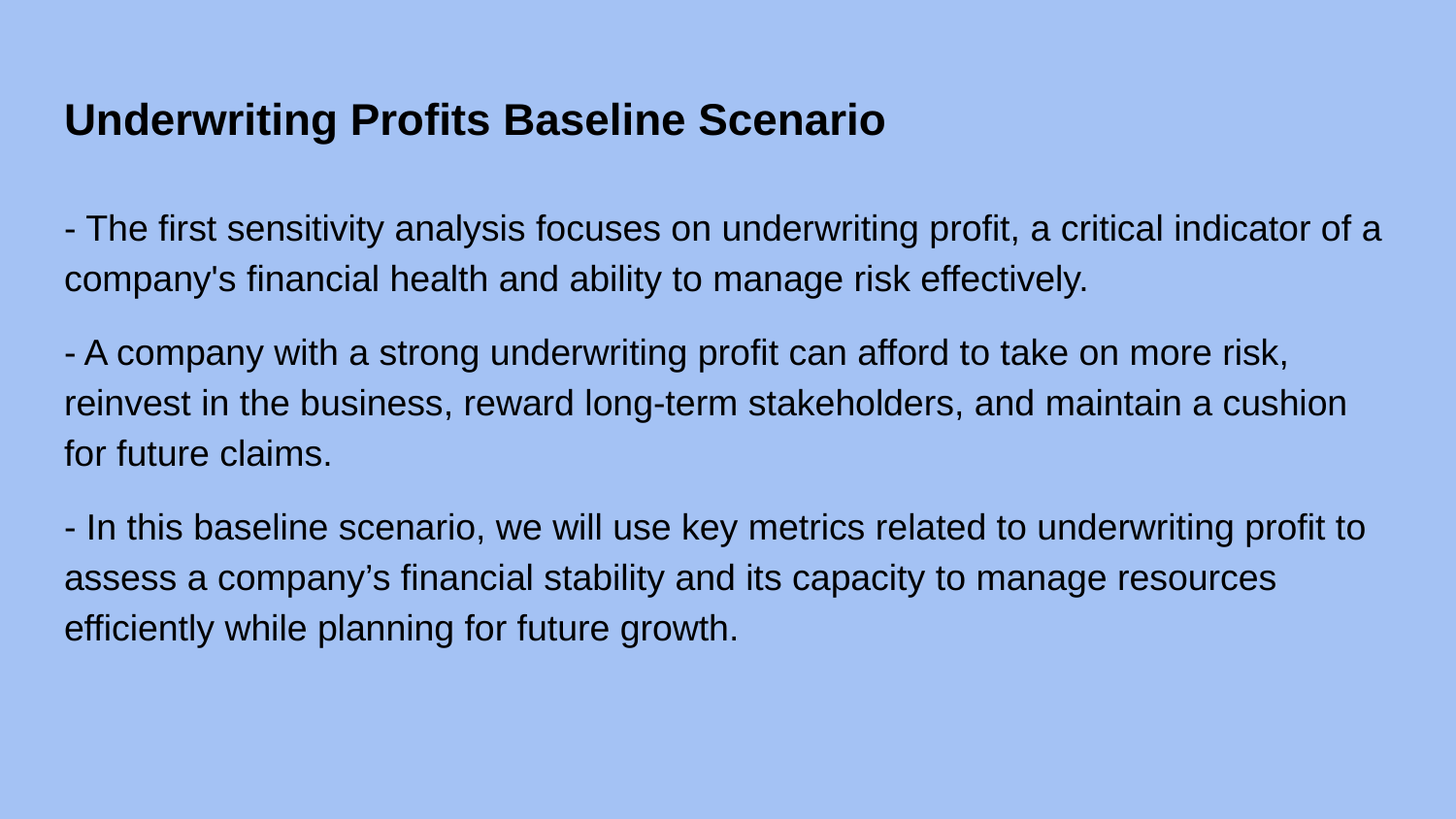

# Underwriting Profits Baseline Scenario
- The first sensitivity analysis focuses on underwriting profit, a critical indicator of a company's financial health and ability to manage risk effectively.
- A company with a strong underwriting profit can afford to take on more risk, reinvest in the business, reward long-term stakeholders, and maintain a cushion for future claims.
- In this baseline scenario, we will use key metrics related to underwriting profit to assess a company’s financial stability and its capacity to manage resources efficiently while planning for future growth.